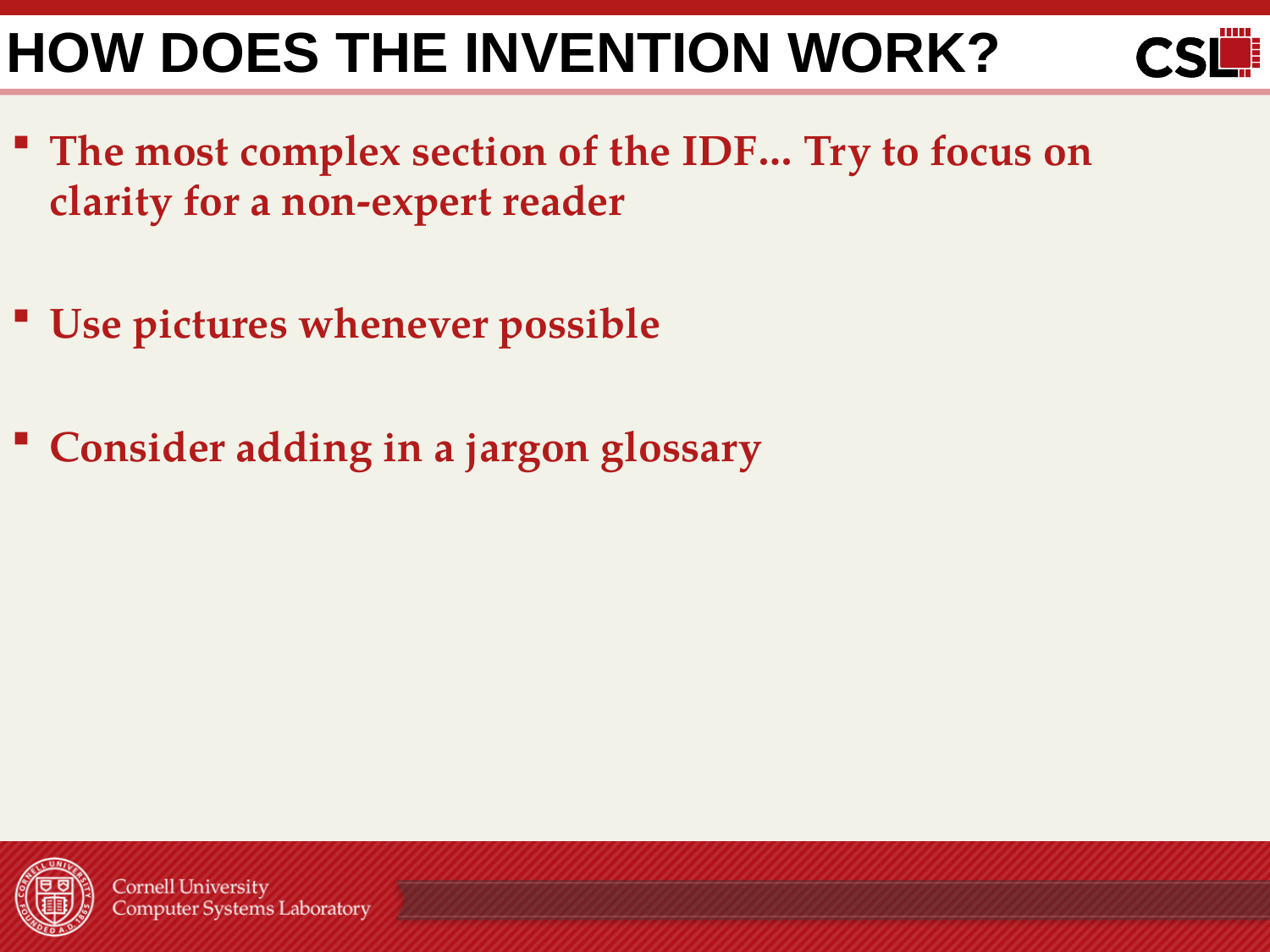

# How does the invention work?
The most complex section of the IDF… Try to focus on clarity for a non-expert reader

Use pictures whenever possible

Consider adding in a jargon glossary